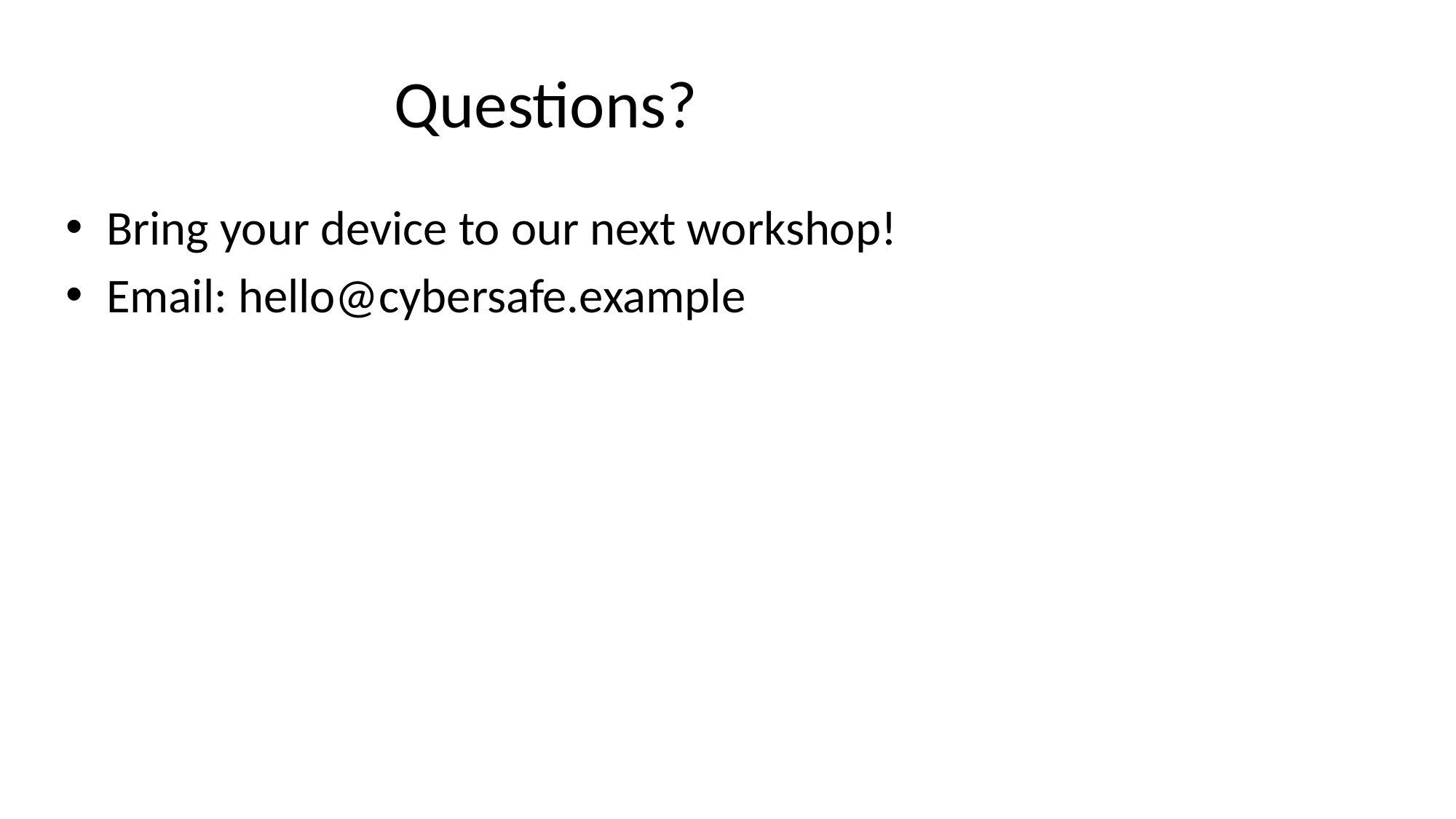

# Questions?
Bring your device to our next workshop!
Email: hello@cybersafe.example